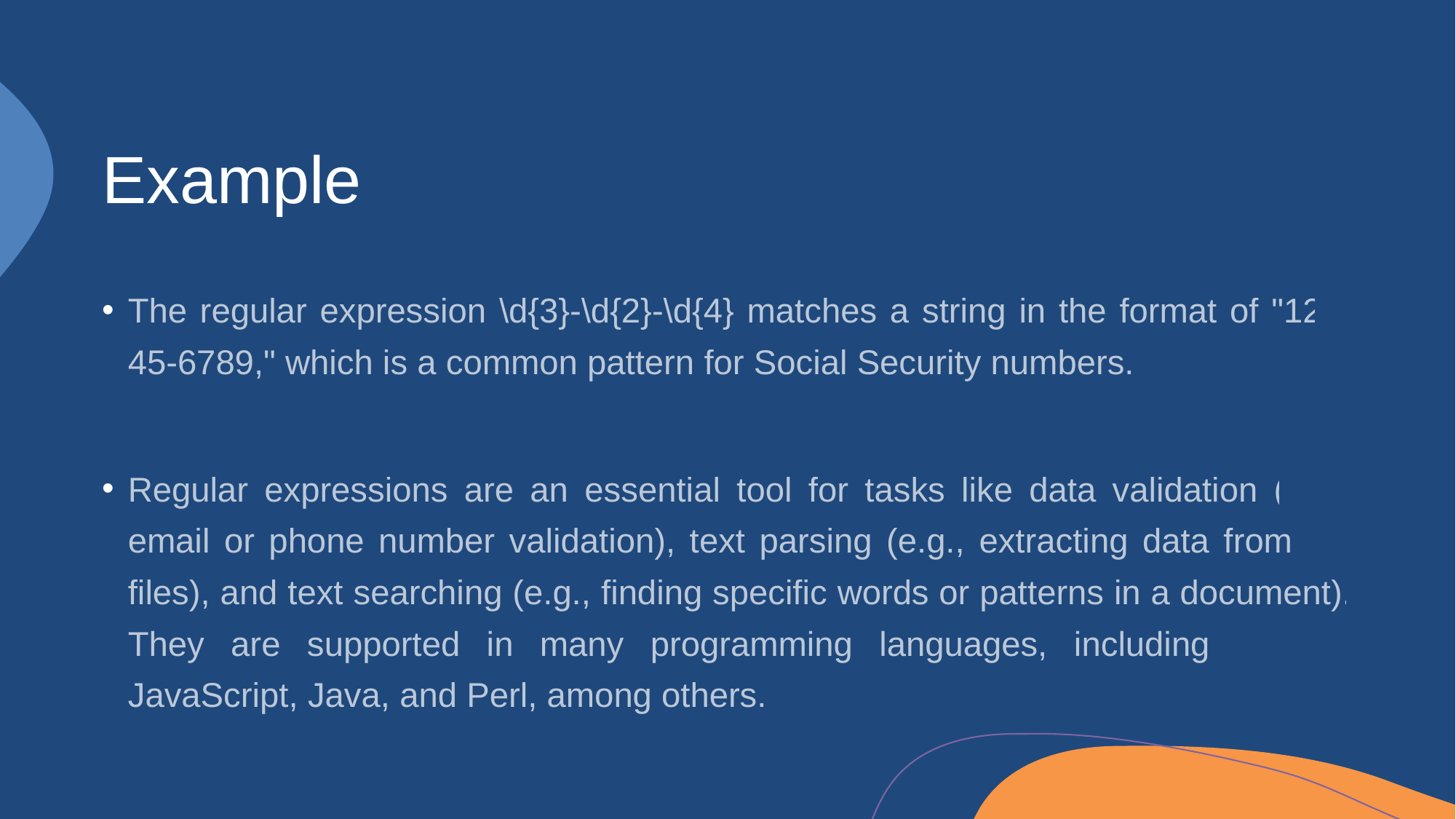

# Example
The regular expression \d{3}-\d{2}-\d{4} matches a string in the format of "123-45-6789," which is a common pattern for Social Security numbers.

Regular expressions are an essential tool for tasks like data validation (e.g., email or phone number validation), text parsing (e.g., extracting data from log files), and text searching (e.g., finding specific words or patterns in a document). They are supported in many programming languages, including Python, JavaScript, Java, and Perl, among others.